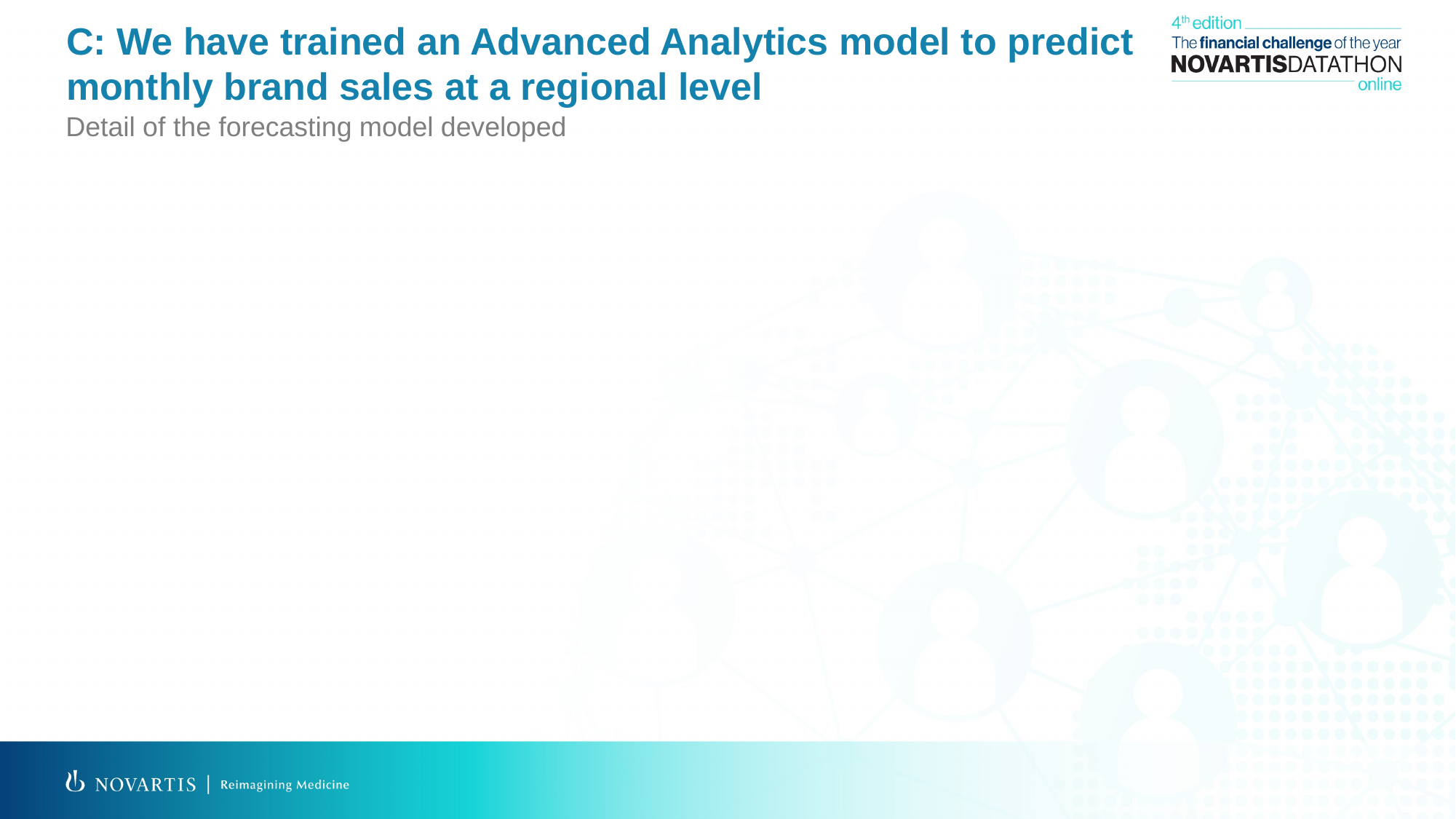

C: We have trained an Advanced Analytics model to predict monthly brand sales at a regional level
Detail of the forecasting model developed